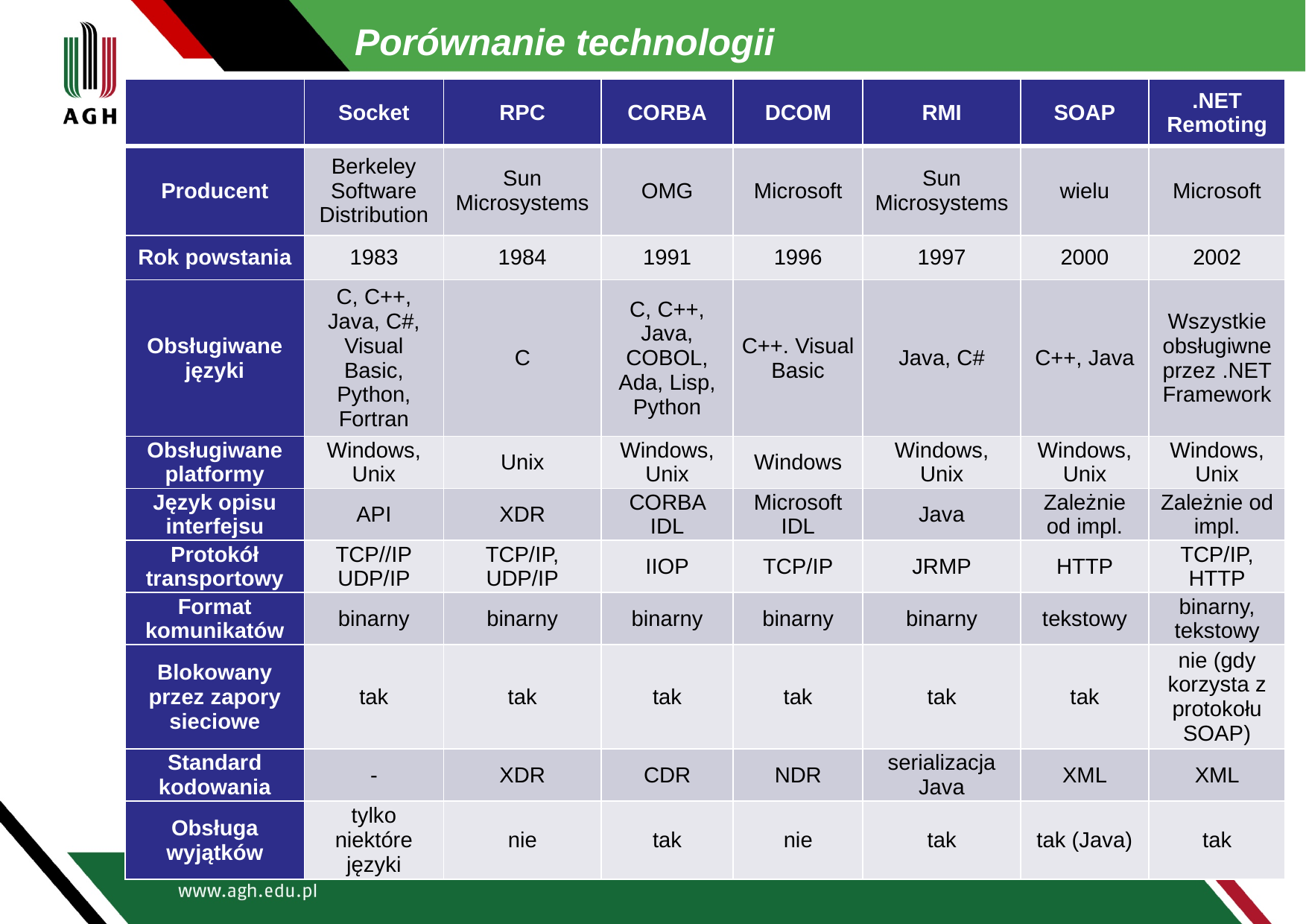

Porównanie technologii
|  | Socket | RPC | CORBA | DCOM | RMI | SOAP | .NET Remoting |
| --- | --- | --- | --- | --- | --- | --- | --- |
| Producent | Berkeley Software Distribution | Sun Microsystems | OMG | Microsoft | Sun Microsystems | wielu | Microsoft |
| Rok powstania | 1983 | 1984 | 1991 | 1996 | 1997 | 2000 | 2002 |
| Obsługiwane języki | C, C++, Java, C#, Visual Basic, Python, Fortran | C | C, C++, Java, COBOL, Ada, Lisp, Python | C++. Visual Basic | Java, C# | C++, Java | Wszystkie obsługiwne przez .NET Framework |
| Obsługiwane platformy | Windows, Unix | Unix | Windows, Unix | Windows | Windows, Unix | Windows, Unix | Windows, Unix |
| Język opisu interfejsu | API | XDR | CORBA IDL | Microsoft IDL | Java | Zależnie od impl. | Zależnie od impl. |
| Protokół transportowy | TCP//IP UDP/IP | TCP/IP, UDP/IP | IIOP | TCP/IP | JRMP | HTTP | TCP/IP, HTTP |
| Format komunikatów | binarny | binarny | binarny | binarny | binarny | tekstowy | binarny, tekstowy |
| Blokowany przez zapory sieciowe | tak | tak | tak | tak | tak | tak | nie (gdy korzysta z protokołu SOAP) |
| Standard kodowania | - | XDR | CDR | NDR | serializacja Java | XML | XML |
| Obsługa wyjątków | tylko niektóre języki | nie | tak | nie | tak | tak (Java) | tak |